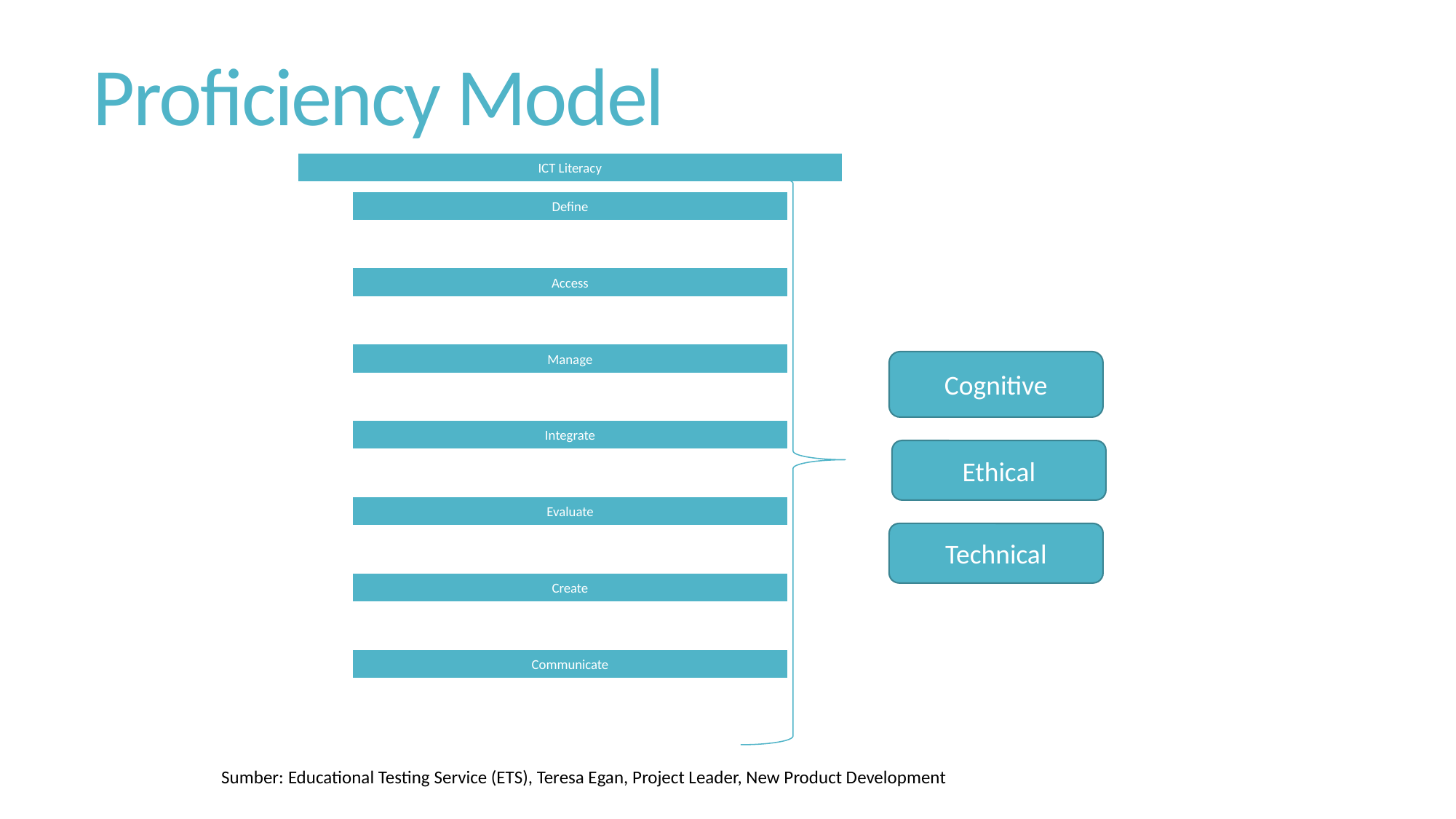

# Proficiency Model
ICT Literacy
Access
Manage
Integrate
Evaluate
Create
Communicate
Define

Cognitive
Ethical
Technical
Sumber: Educational Testing Service (ETS), Teresa Egan, Project Leader, New Product Development